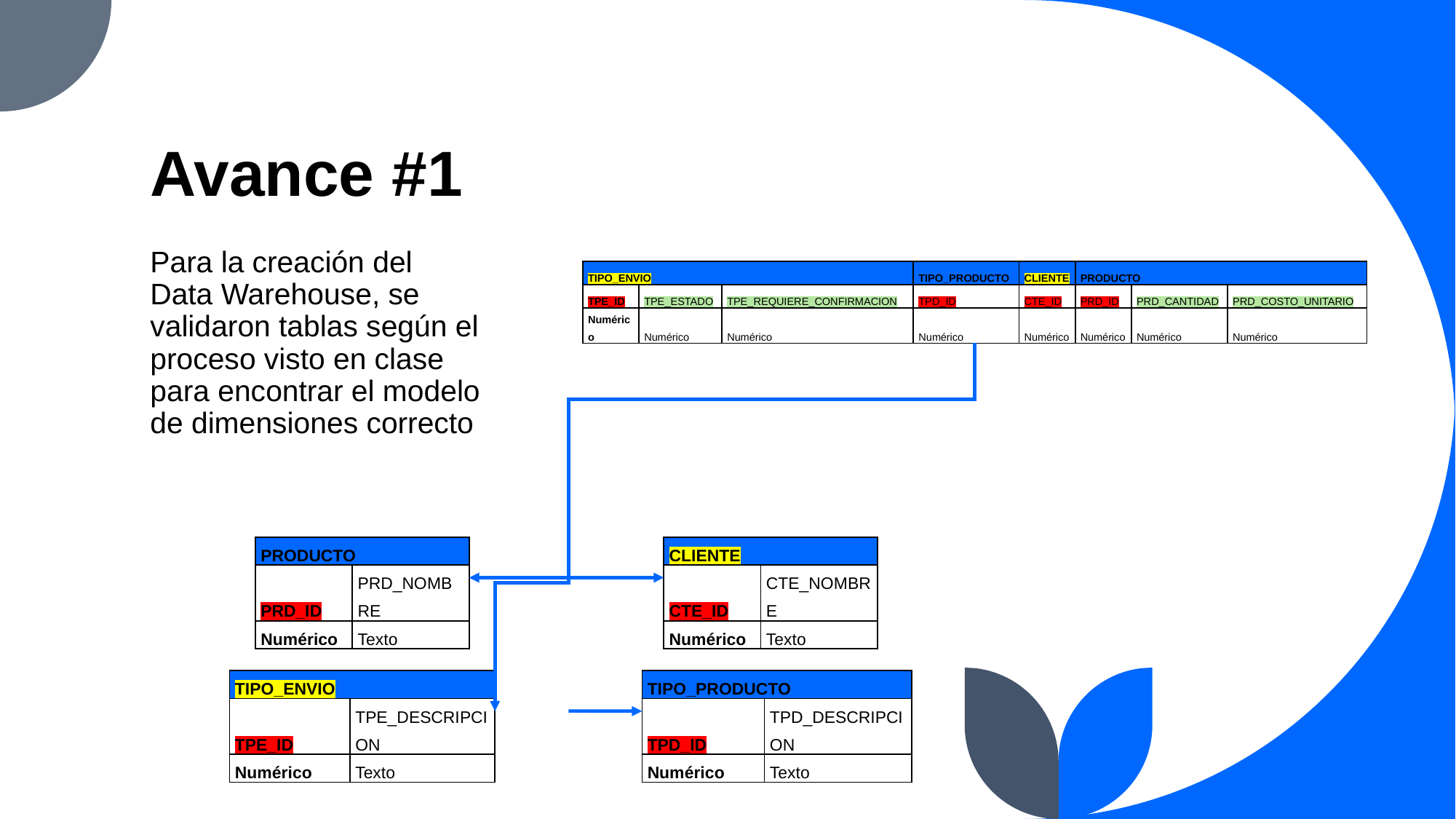

# Avance #1
Para la creación del Data Warehouse, se validaron tablas según el proceso visto en clase para encontrar el modelo de dimensiones correcto
| TIPO\_ENVIO |  |  | TIPO\_PRODUCTO | CLIENTE | PRODUCTO |  |  |
| --- | --- | --- | --- | --- | --- | --- | --- |
| TPE\_ID | TPE\_ESTADO | TPE\_REQUIERE\_CONFIRMACION | TPD\_ID | CTE\_ID | PRD\_ID | PRD\_CANTIDAD | PRD\_COSTO\_UNITARIO |
| Numérico | Numérico | Numérico | Numérico | Numérico | Numérico | Numérico | Numérico |
| PRODUCTO |  |
| --- | --- |
| PRD\_ID | PRD\_NOMBRE |
| Numérico | Texto |
| CLIENTE |  |
| --- | --- |
| CTE\_ID | CTE\_NOMBRE |
| Numérico | Texto |
| TIPO\_ENVIO |  |
| --- | --- |
| TPE\_ID | TPE\_DESCRIPCION |
| Numérico | Texto |
| TIPO\_PRODUCTO |  |
| --- | --- |
| TPD\_ID | TPD\_DESCRIPCION |
| Numérico | Texto |